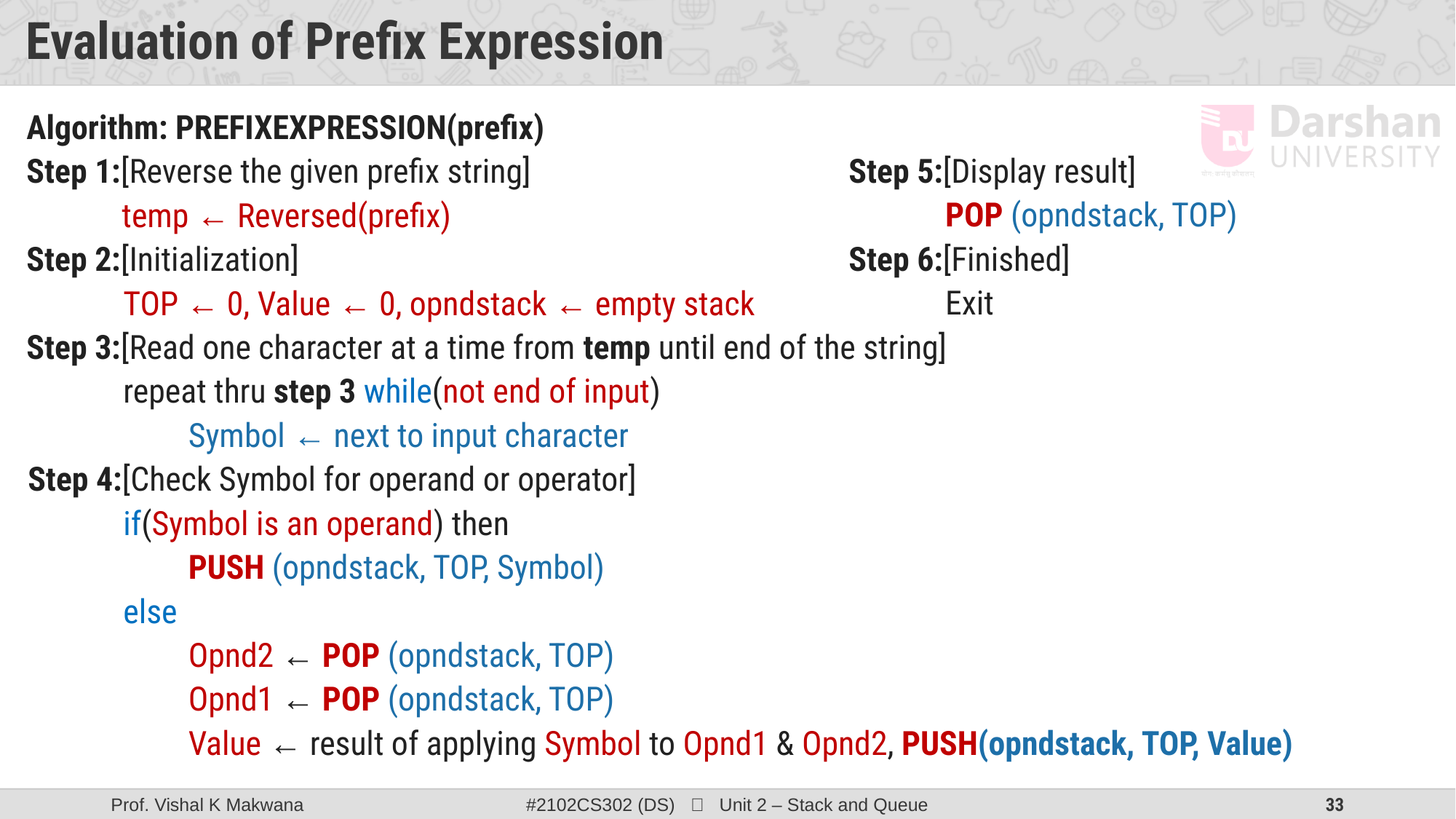

# Evaluation of Prefix Expression
Algorithm: PREFIXEXPRESSION(prefix)
Step 1:[Reverse the given prefix string]
temp ← Reversed(prefix)
Step 2:[Initialization]
TOP ← 0, Value ← 0, opndstack ← empty stack
Step 3:[Read one character at a time from temp until end of the string]
repeat thru step 3 while(not end of input)
Symbol ← next to input character
Step 4:[Check Symbol for operand or operator]
if(Symbol is an operand) then
PUSH (opndstack, TOP, Symbol)
else
Opnd2 ← POP (opndstack, TOP)
Opnd1 ← POP (opndstack, TOP)
Value ← result of applying Symbol to Opnd1 & Opnd2, PUSH(opndstack, TOP, Value)

Step 5:[Display result]
POP (opndstack, TOP)
Step 6:[Finished]
Exit